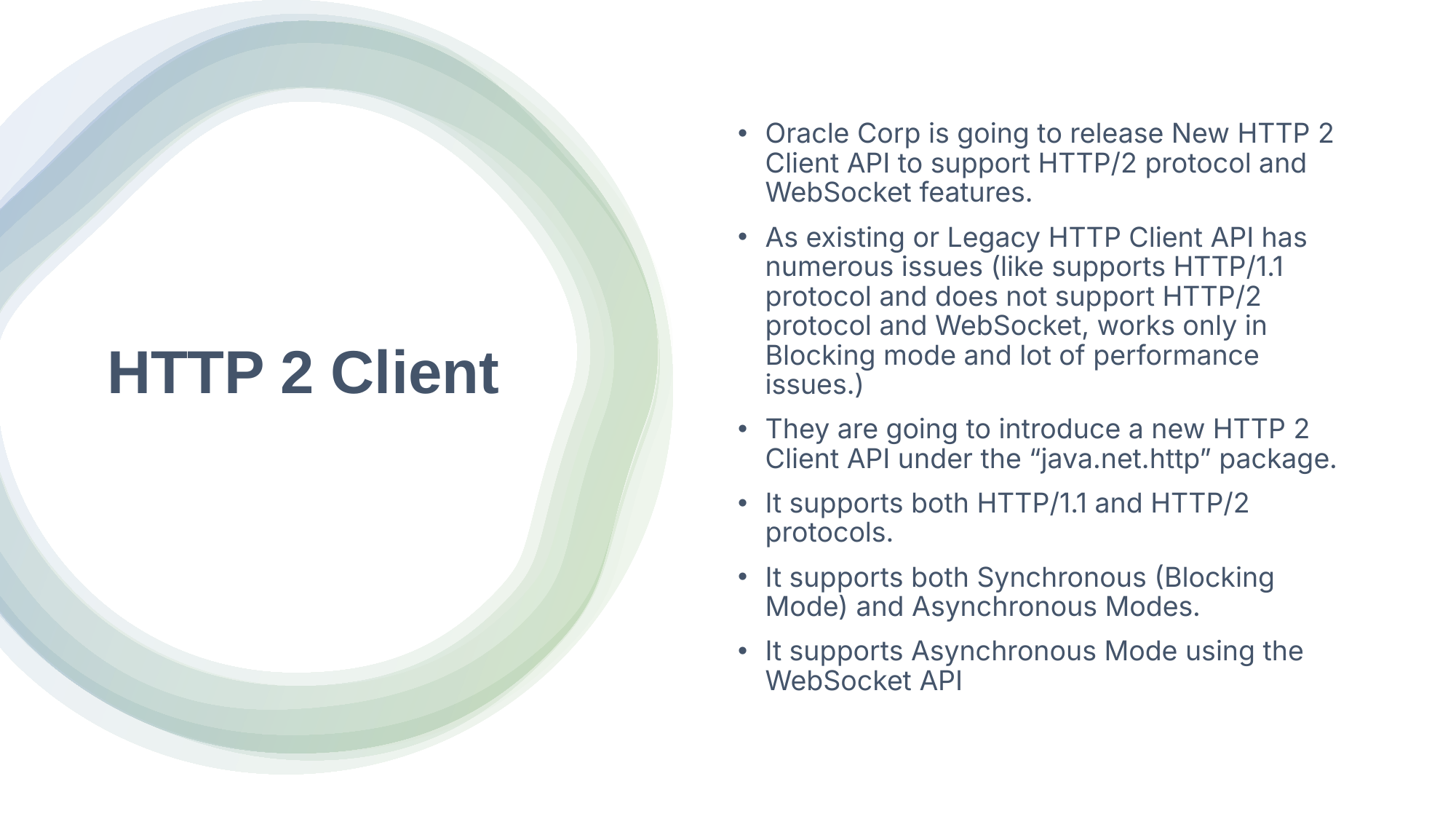

Oracle Corp is going to release New HTTP 2 Client API to support HTTP/2 protocol and WebSocket features.
As existing or Legacy HTTP Client API has numerous issues (like supports HTTP/1.1 protocol and does not support HTTP/2 protocol and WebSocket, works only in Blocking mode and lot of performance issues.)
They are going to introduce a new HTTP 2 Client API under the “java.net.http” package.
It supports both HTTP/1.1 and HTTP/2 protocols.
It supports both Synchronous (Blocking Mode) and Asynchronous Modes.
It supports Asynchronous Mode using the WebSocket API
# HTTP 2 Client